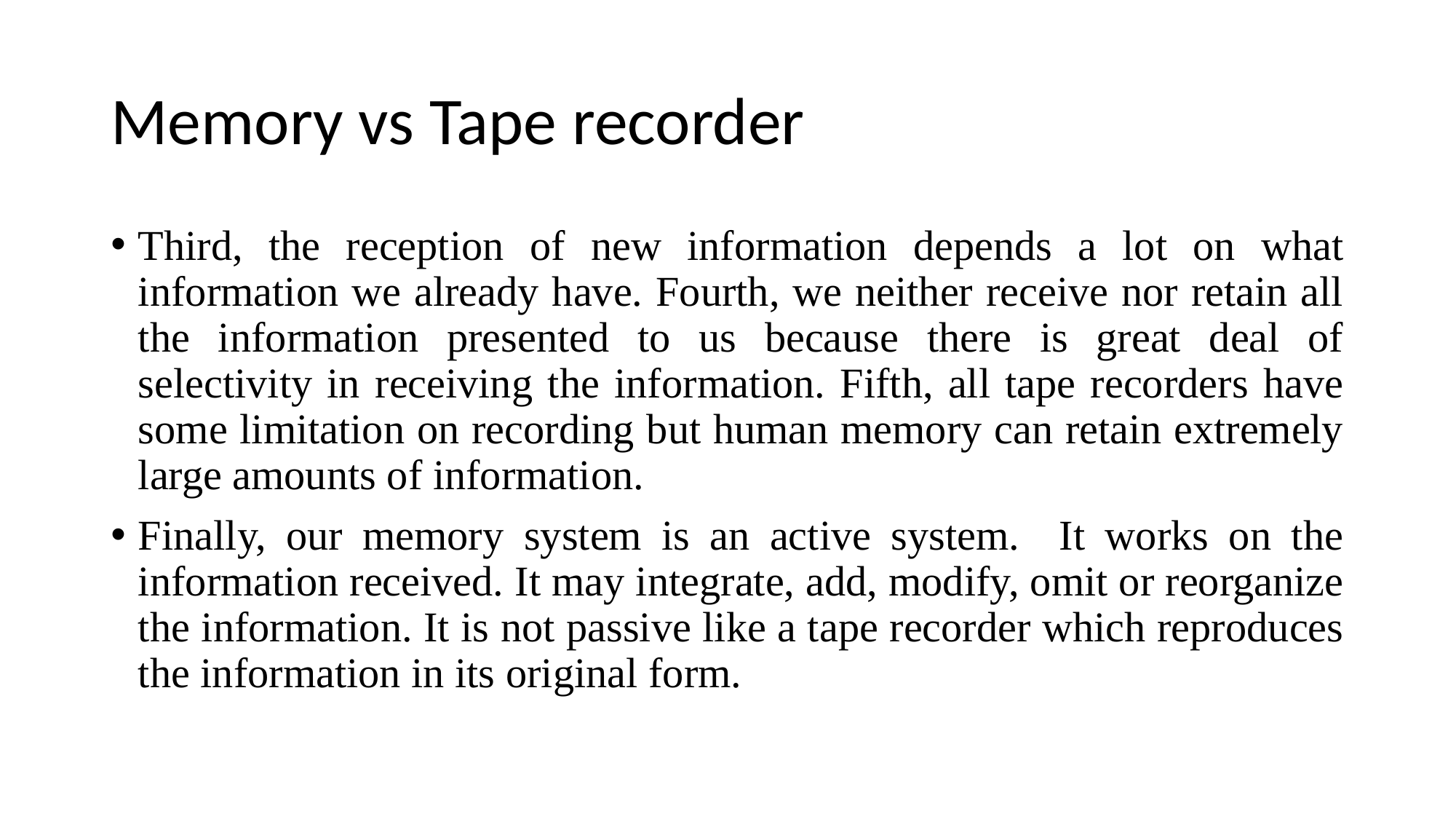

# Memory vs Tape recorder
Third, the reception of new information depends a lot on what information we already have. Fourth, we neither receive nor retain all the information presented to us because there is great deal of selectivity in receiving the information. Fifth, all tape recorders have some limitation on recording but human memory can retain extremely large amounts of information.
Finally, our memory system is an active system.  It works on the information received. It may integrate, add, modify, omit or reorganize the information. It is not passive like a tape recorder which reproduces the information in its original form.